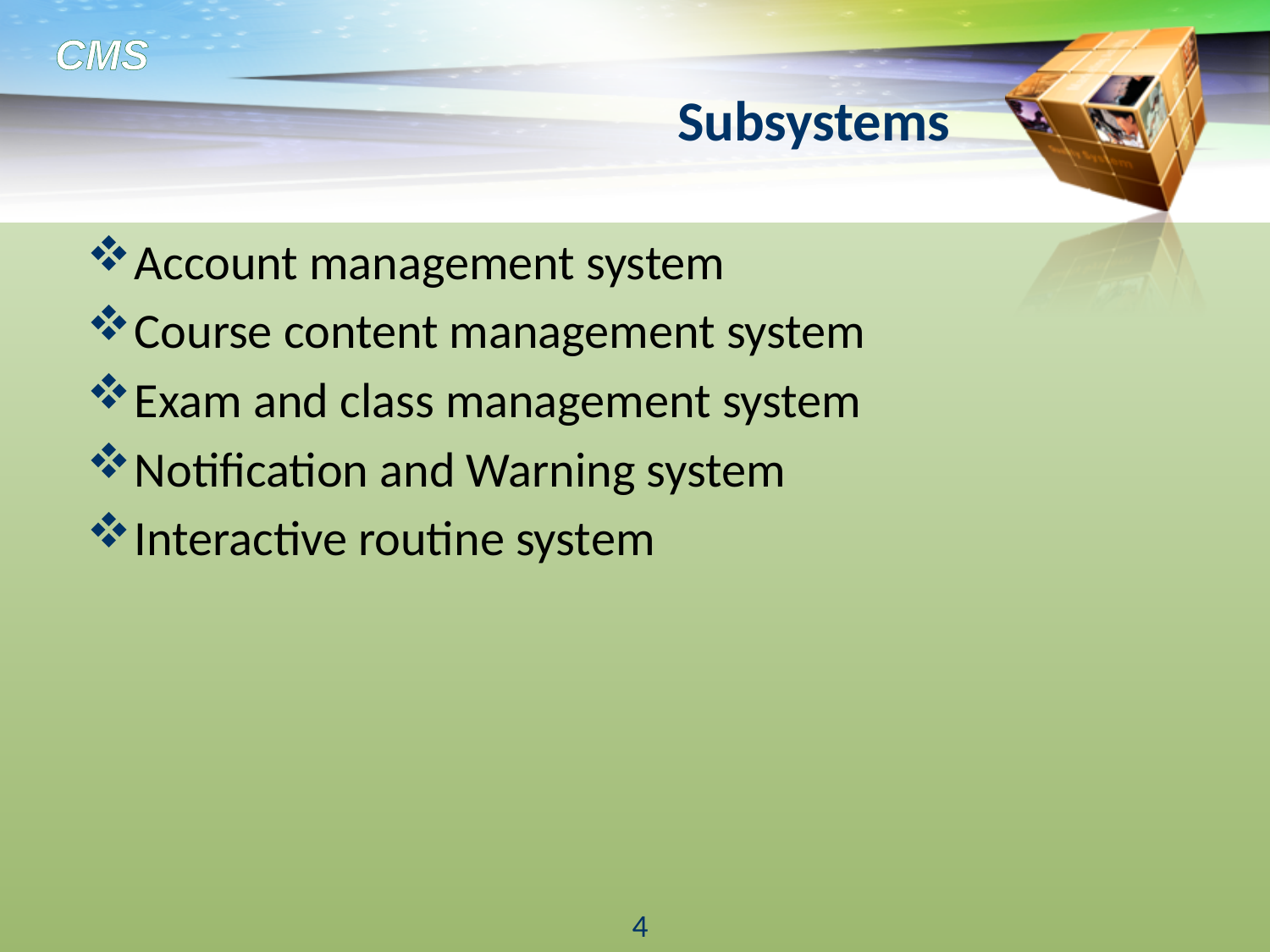

# Subsystems
Account management system
Course content management system
Exam and class management system
Notification and Warning system
Interactive routine system
4